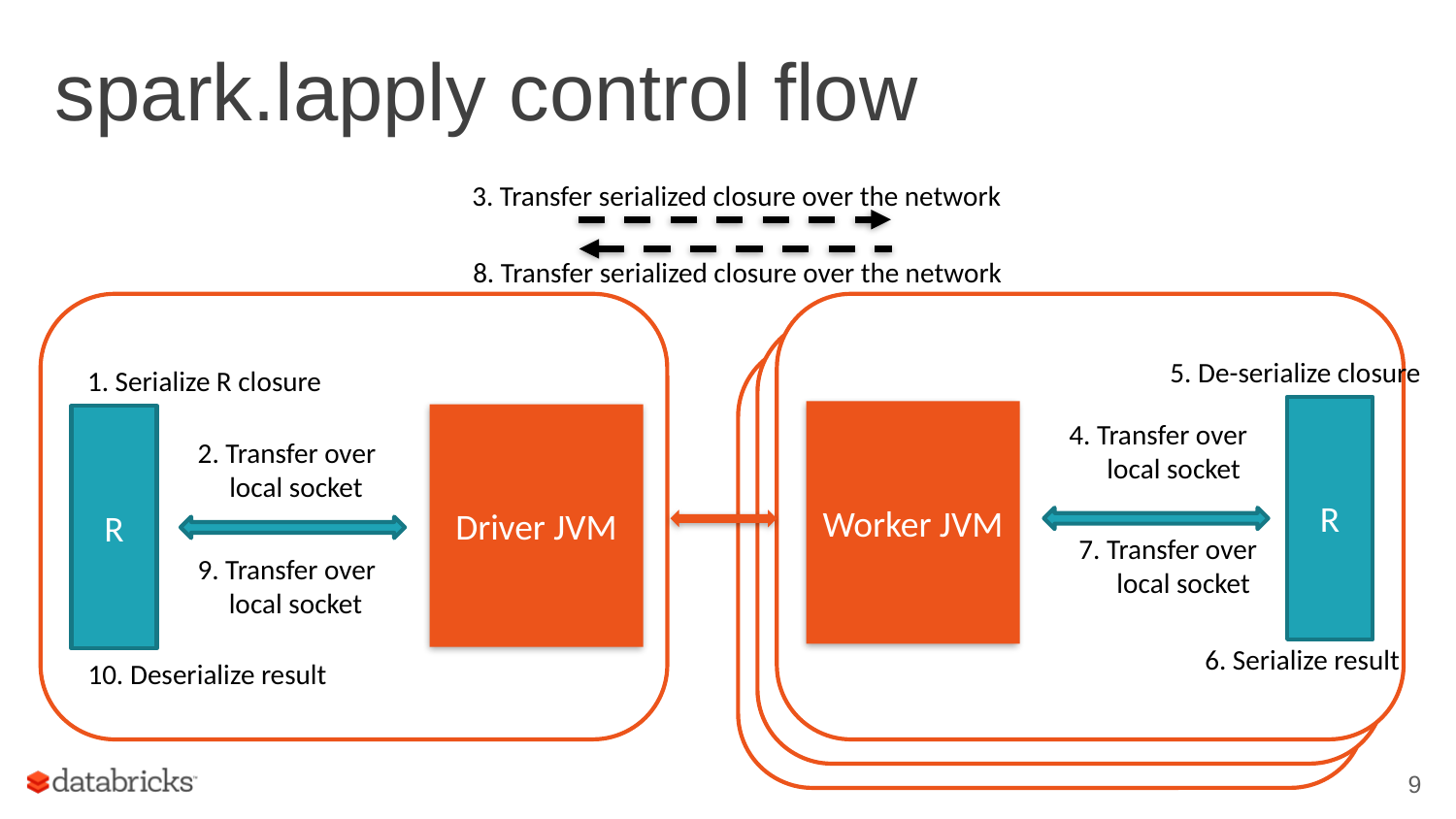

# spark.lapply control flow
3. Transfer serialized closure over the network
8. Transfer serialized closure over the network

R
Worker JVM

R
Worker JVM

R
Worker JVM

5. De-serialize closure
1. Serialize R closure
Driver JVM
R
4. Transfer over
      local socket
2. Transfer over
     local socket

7. Transfer over
      local socket
9. Transfer over
     local socket
6. Serialize result
10. Deserialize result
9